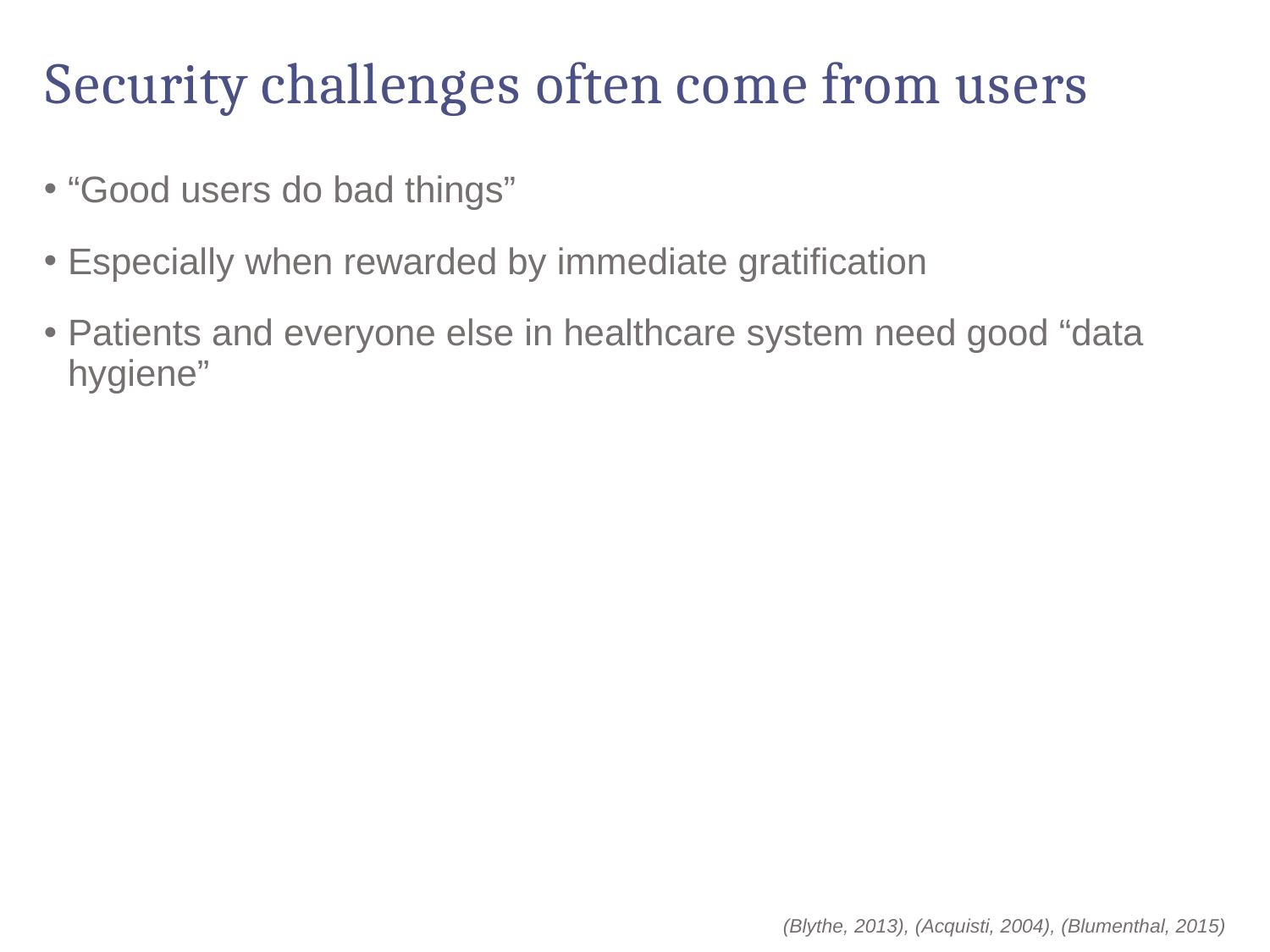

# Security challenges often come from users
“Good users do bad things”
Especially when rewarded by immediate gratification
Patients and everyone else in healthcare system need good “data hygiene”
(Blythe, 2013), (Acquisti, 2004), (Blumenthal, 2015)